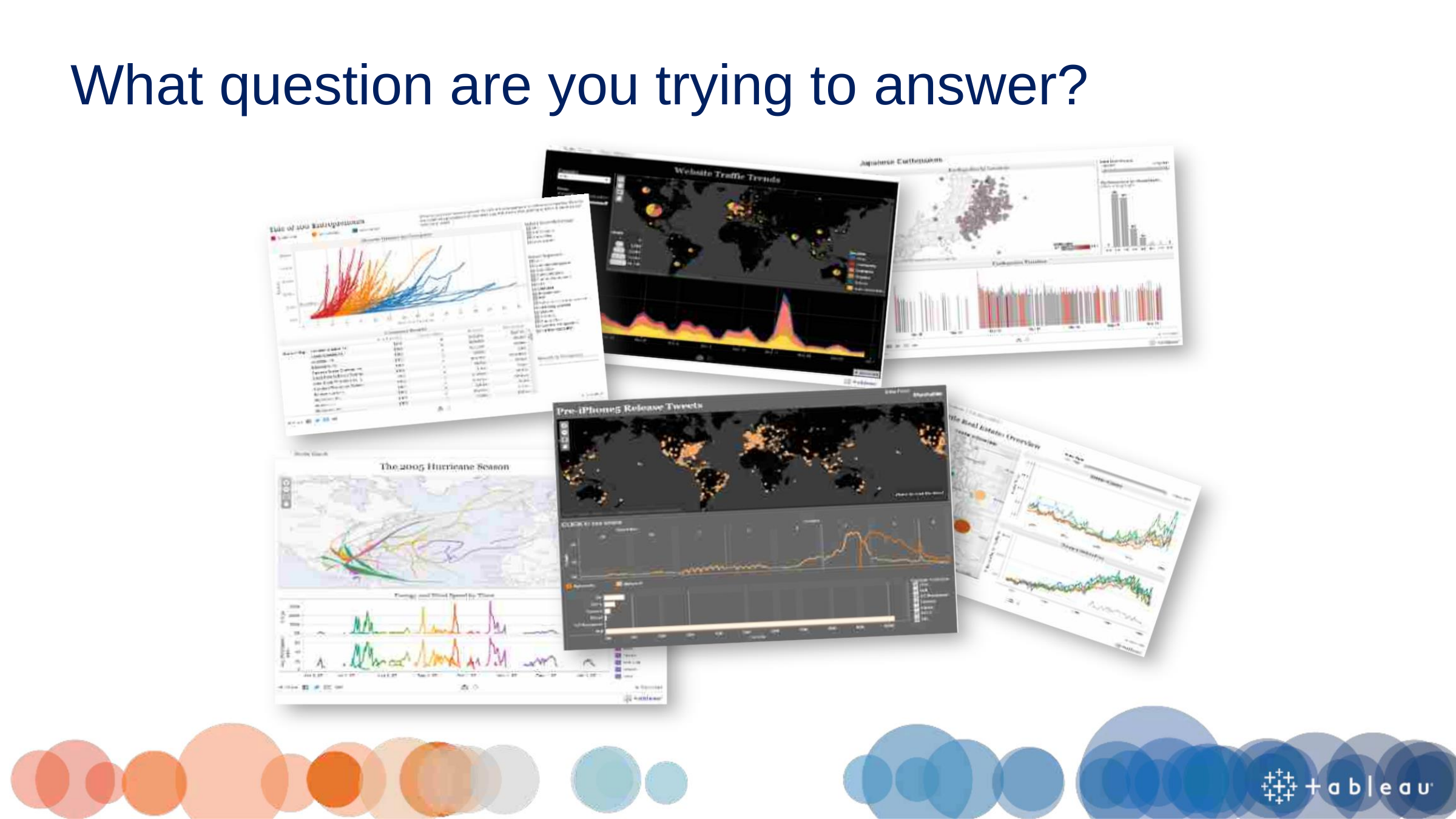

What question are you trying to answer?